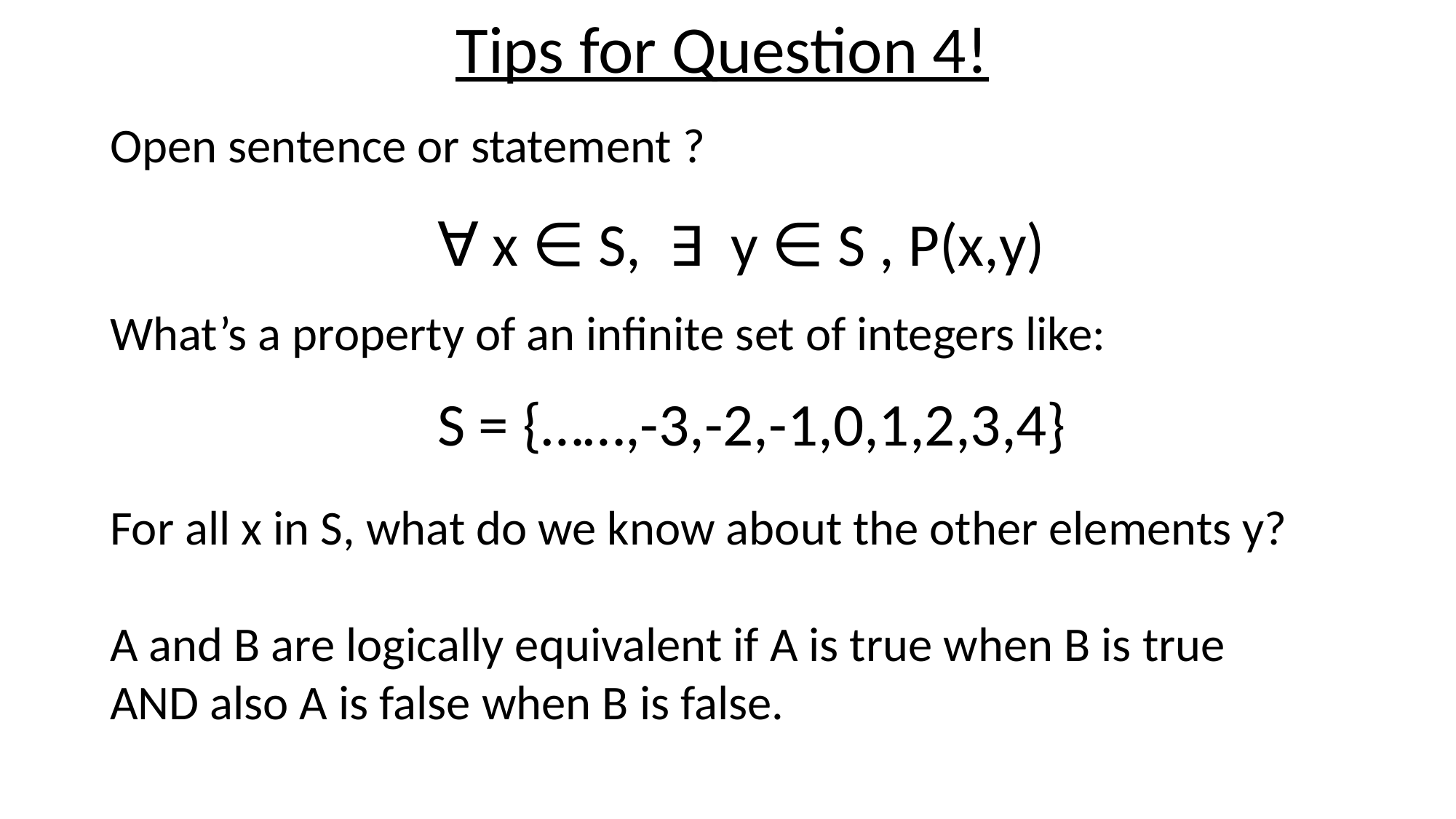

Tips for Question 4!
Open sentence or statement ?

			∀ x ∈ S,  ∃  y ∈ S , P(x,y)

What’s a property of an infinite set of integers like:

	         	S = {……,-3,-2,-1,0,1,2,3,4}

For all x in S, what do we know about the other elements y?

A and B are logically equivalent if A is true when B is true
AND also A is false when B is false.